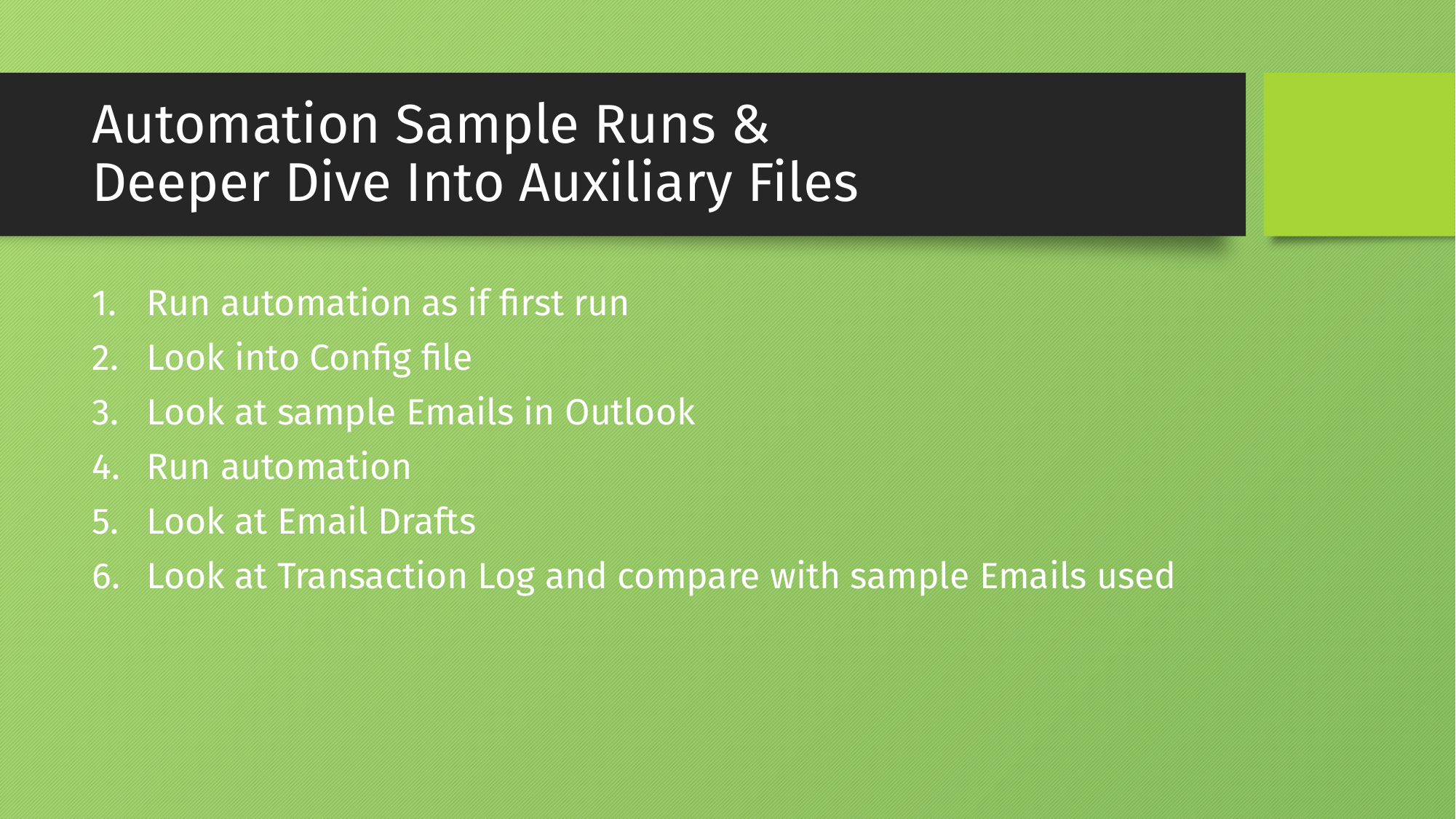

# Automation Sample Runs & Deeper Dive Into Auxiliary Files
Run automation as if first run
Look into Config file
Look at sample Emails in Outlook
Run automation
Look at Email Drafts
Look at Transaction Log and compare with sample Emails used